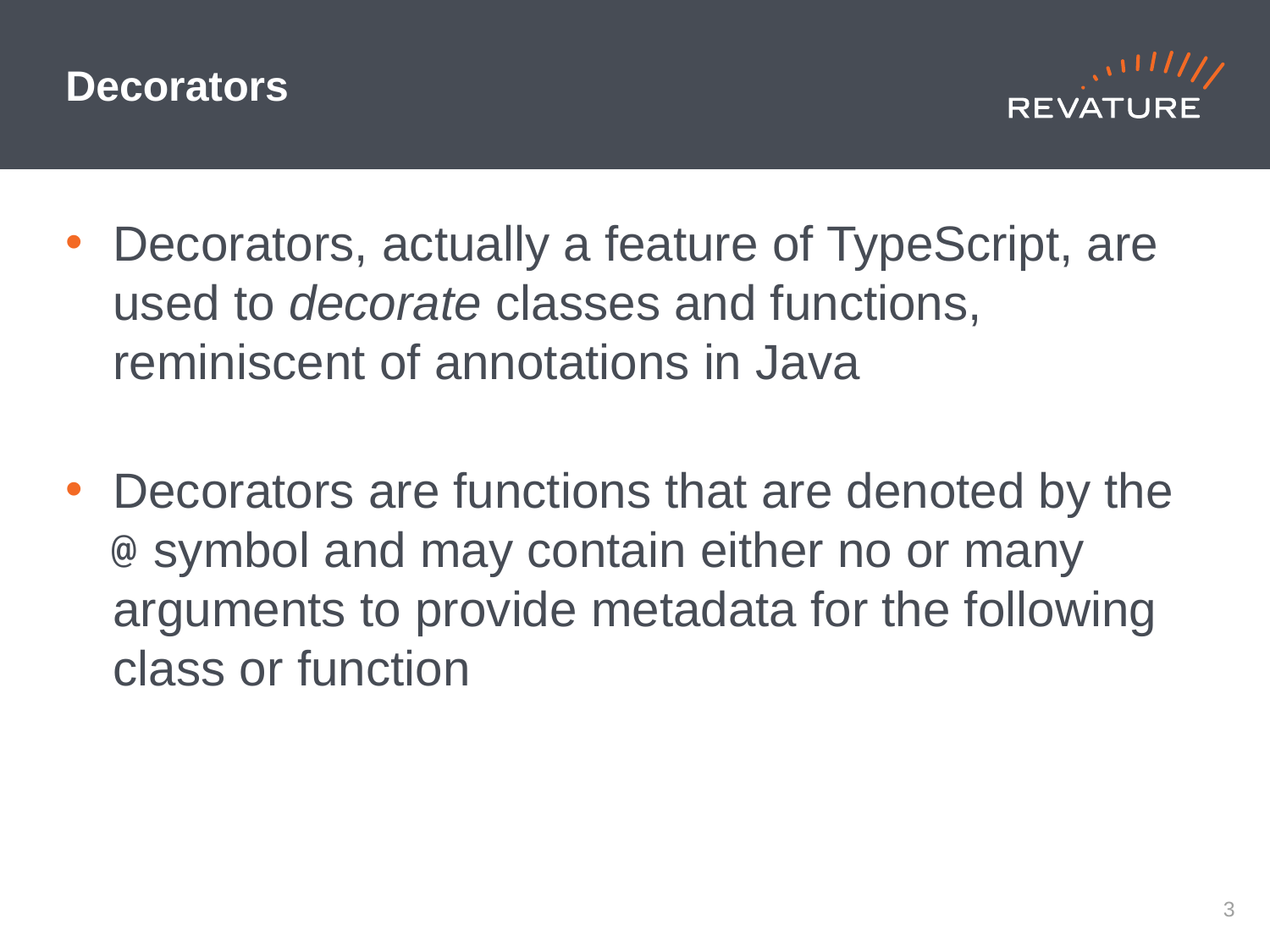

# Decorators
Decorators, actually a feature of TypeScript, are used to decorate classes and functions, reminiscent of annotations in Java

Decorators are functions that are denoted by the @ symbol and may contain either no or many arguments to provide metadata for the following class or function

3